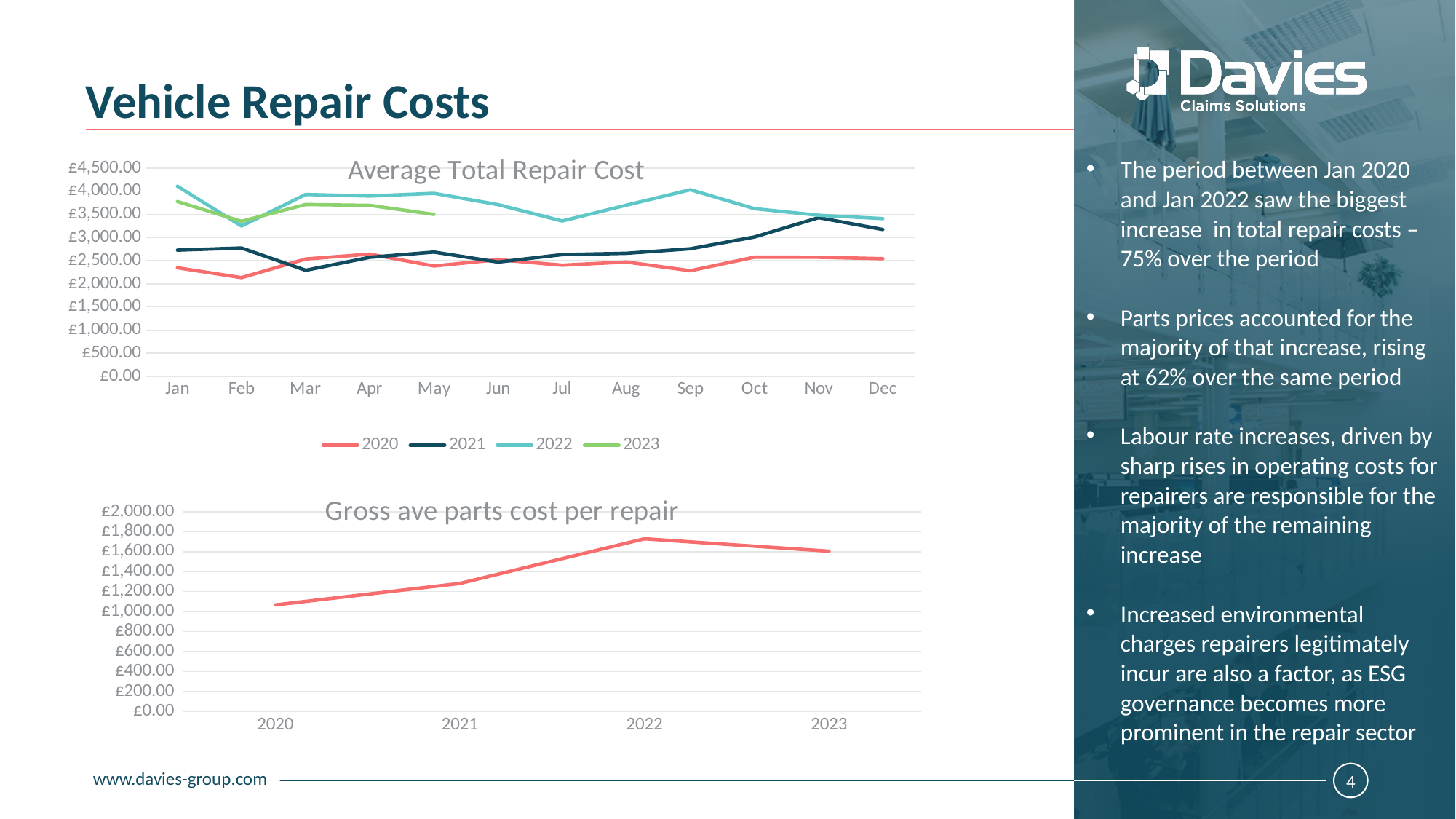

# Vehicle Repair Costs

### Chart: Average Total Repair Cost

| Category | 2020 | 2021 | 2022 | 2023 |
|---|---|---|---|---|
| Jan | 2344.92 | 2726.62 | 4107.45 | 3775.8 |
| Feb | 2132.23 | 2773.04 | 3246.66 | 3349.11 |
| Mar | 2535.22 | 2291.63 | 3928.82 | 3711.7 |
| Apr | 2640.91 | 2571.86 | 3895.28 | 3693.65 |
| May | 2384.31 | 2685.31 | 3953.09 | 3498.9 |
| Jun | 2520.47 | 2468.9 | 3708.86 | None |
| Jul | 2401.94 | 2630.36 | 3356.26 | None |
| Aug | 2470.64 | 2658.56 | 3697.15 | None |
| Sep | 2282.3 | 2756.11 | 4030.91 | None |
| Oct | 2575.6 | 3011.22 | 3621.58 | None |
| Nov | 2573.08 | 3427.94 | 3480.12 | None |
| Dec | 2541.6 | 3172.26 | 3407.73 | None |
The period between Jan 2020 and Jan 2022 saw the biggest increase  in total repair costs – 75% over the period

Parts prices accounted for the majority of that increase, rising at 62% over the same period

Labour rate increases, driven by sharp rises in operating costs for repairers are responsible for the majority of the remaining increase

Increased environmental charges repairers legitimately incur are also a factor, as ESG governance becomes more prominent in the repair sector

### Chart:

| Category | Gross ave parts cost per repair |
|---|---|
| 2020 | 1066.88 |
| 2021 | 1281.76 |
| 2022 | 1728.69 |
| 2023 | 1604.2 |
4